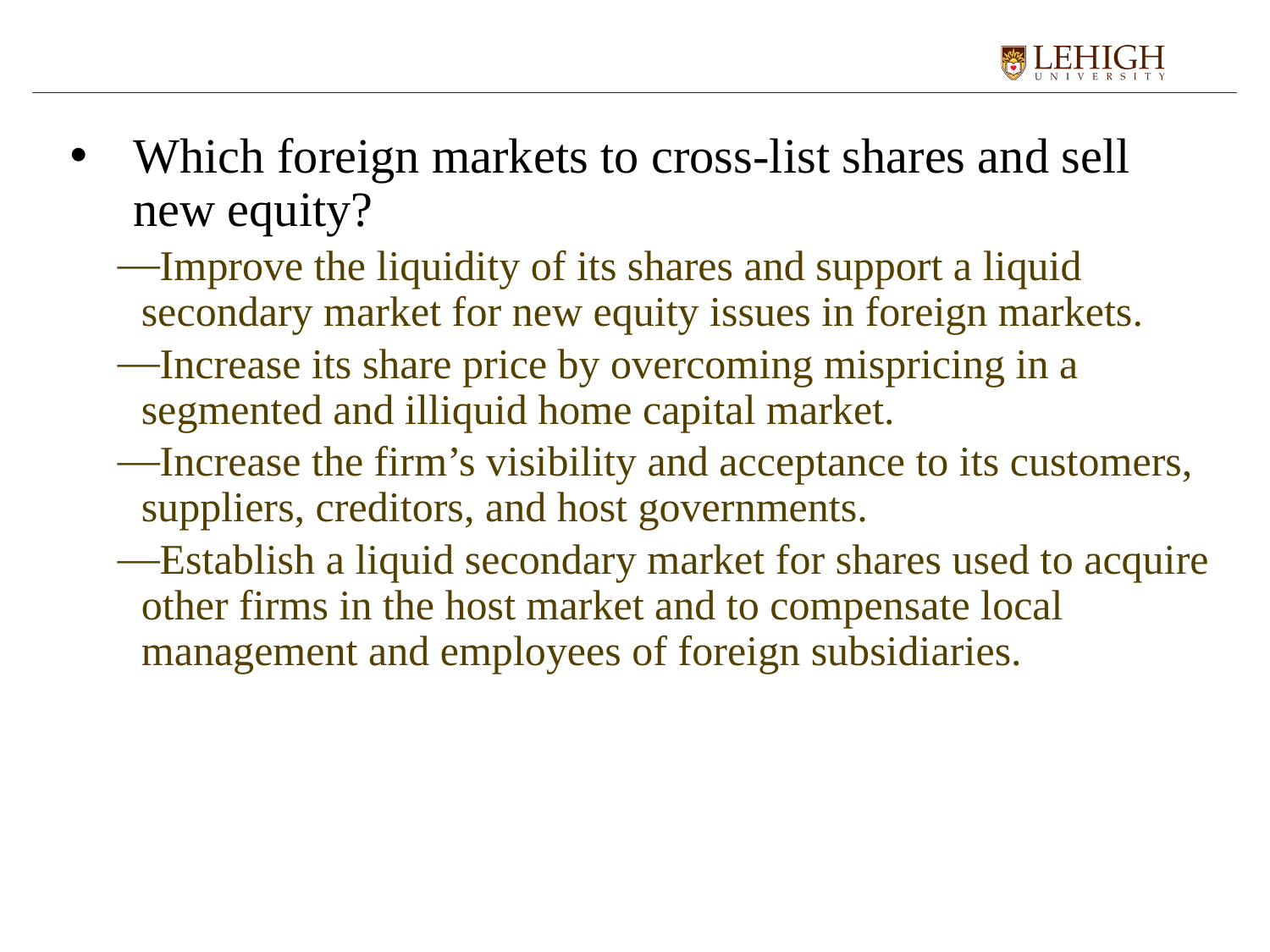

Which foreign markets to cross-list shares and sell new equity?
Improve the liquidity of its shares and support a liquid secondary market for new equity issues in foreign markets.
Increase its share price by overcoming mispricing in a segmented and illiquid home capital market.
Increase the firm’s visibility and acceptance to its customers, suppliers, creditors, and host governments.
Establish a liquid secondary market for shares used to acquire other firms in the host market and to compensate local management and employees of foreign subsidiaries.